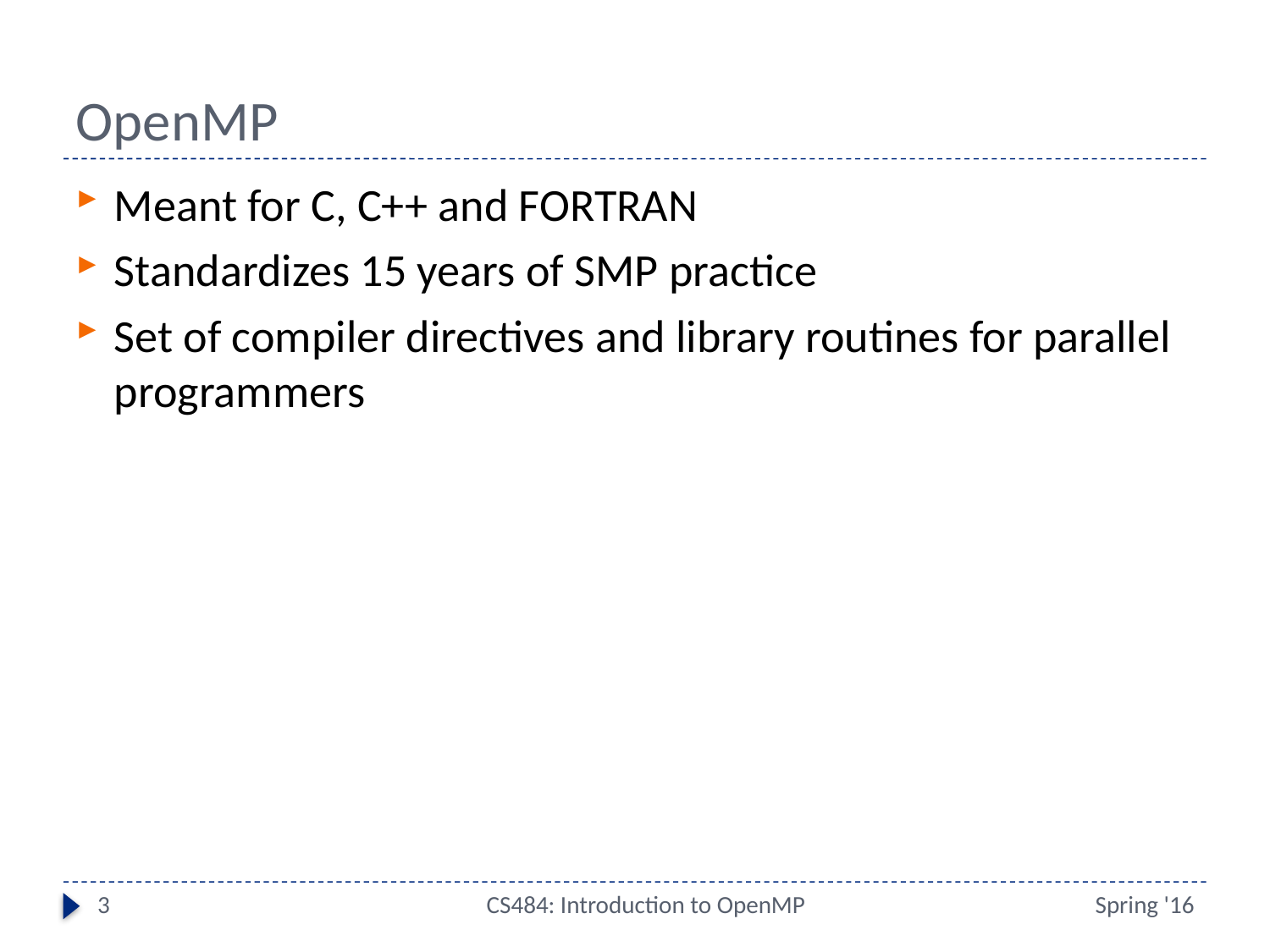

# OpenMP
Meant for C, C++ and FORTRAN
Standardizes 15 years of SMP practice
Set of compiler directives and library routines for parallel programmers
3
CS484: Introduction to OpenMP
Spring '16